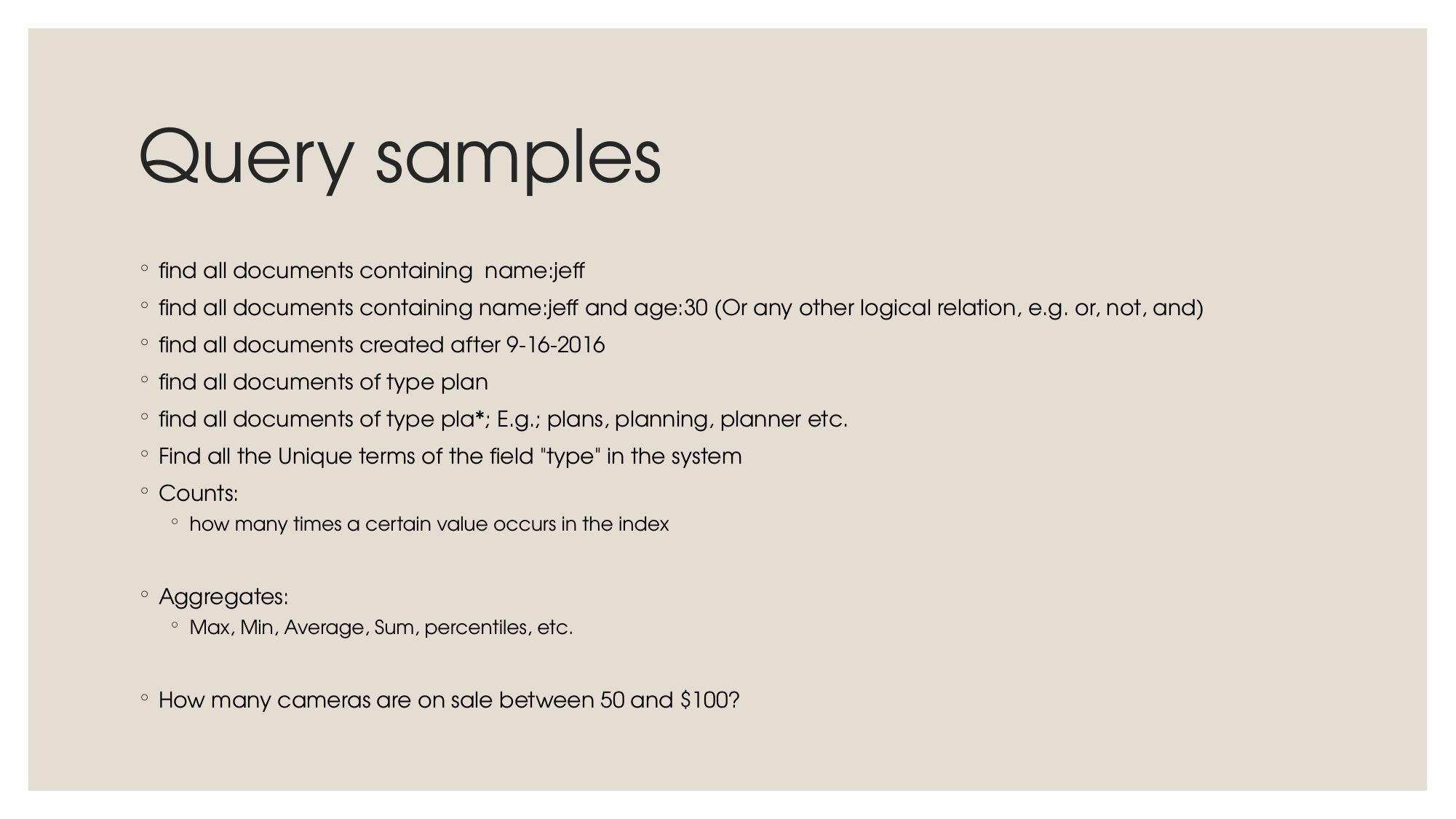

# Query samples
find all documents containing  name:jeff
find all documents containing name:jeff and age:30 (Or any other logical relation, e.g. or, not, and)
find all documents created after 9-16-2016
find all documents of type plan
find all documents of type pla*; E.g.; plans, planning, planner etc.
Find all the Unique terms of the field "type" in the system
Counts:
how many times a certain value occurs in the index

Aggregates:
Max, Min, Average, Sum, percentiles, etc.

How many cameras are on sale between 50 and $100?